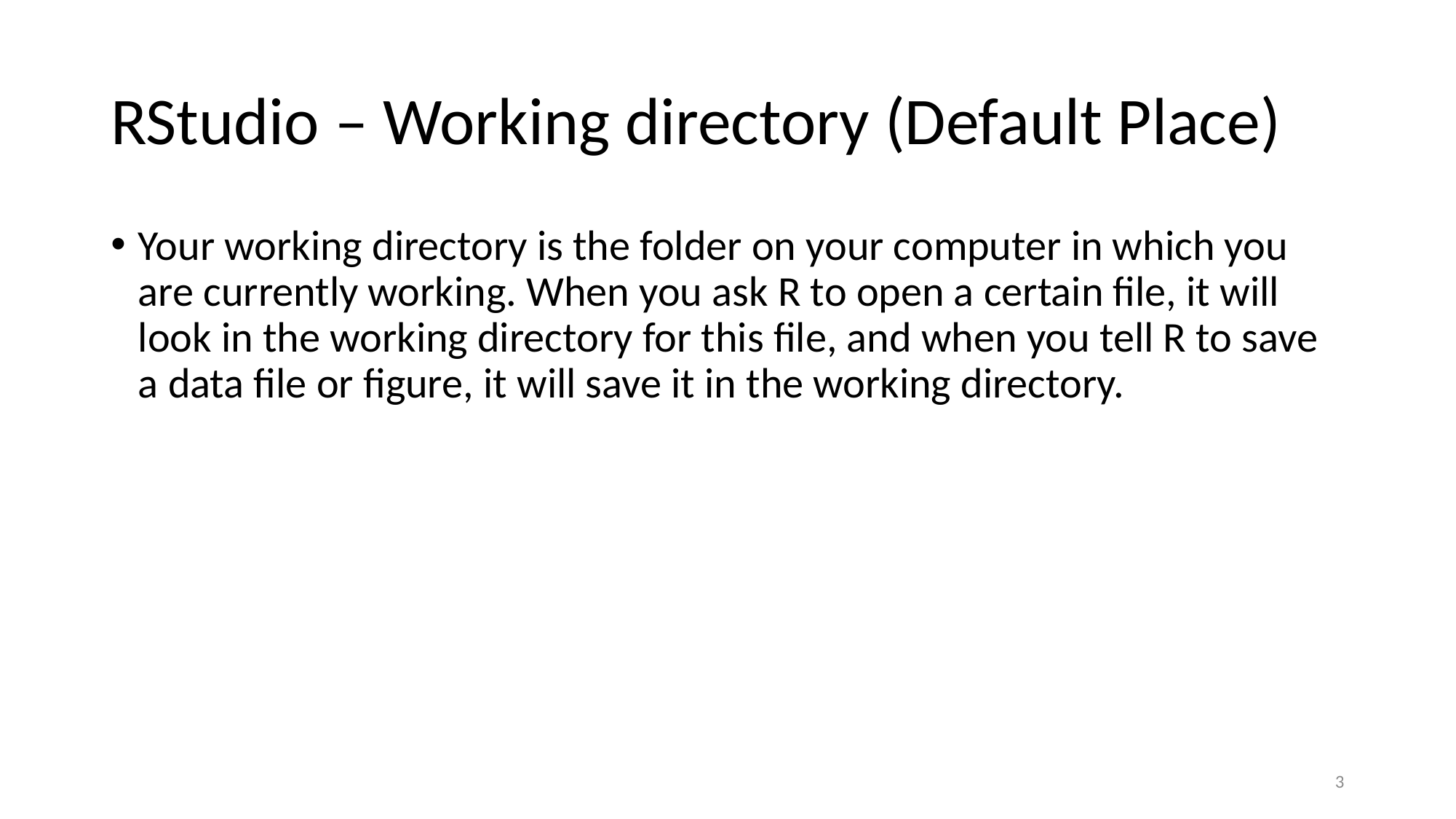

# RStudio – Working directory (Default Place)
Your working directory is the folder on your computer in which you are currently working. When you ask R to open a certain file, it will look in the working directory for this file, and when you tell R to save a data file or figure, it will save it in the working directory.
3